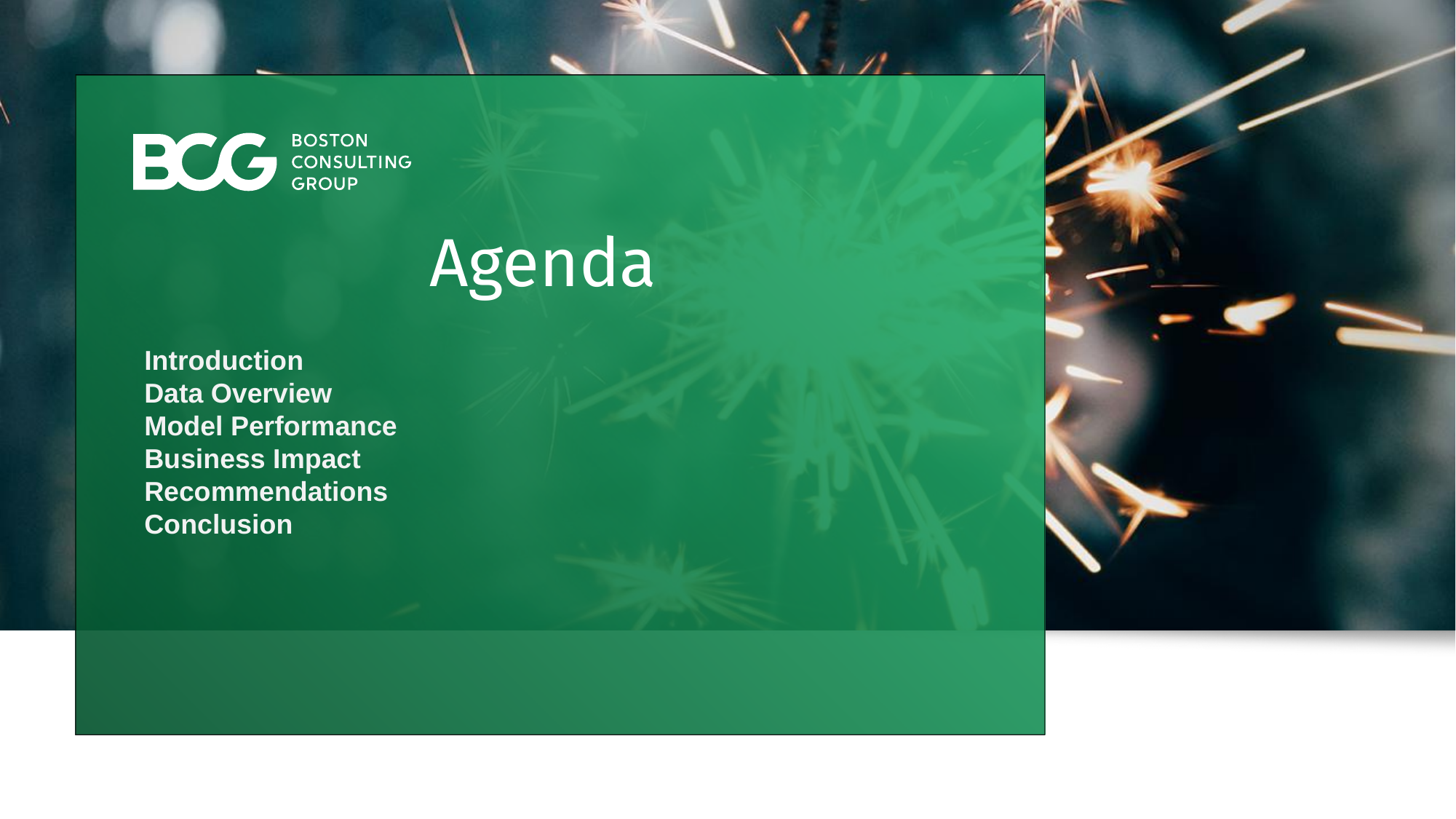

# Agenda
Introduction
Data Overview
Model Performance
Business Impact
Recommendations
Conclusion